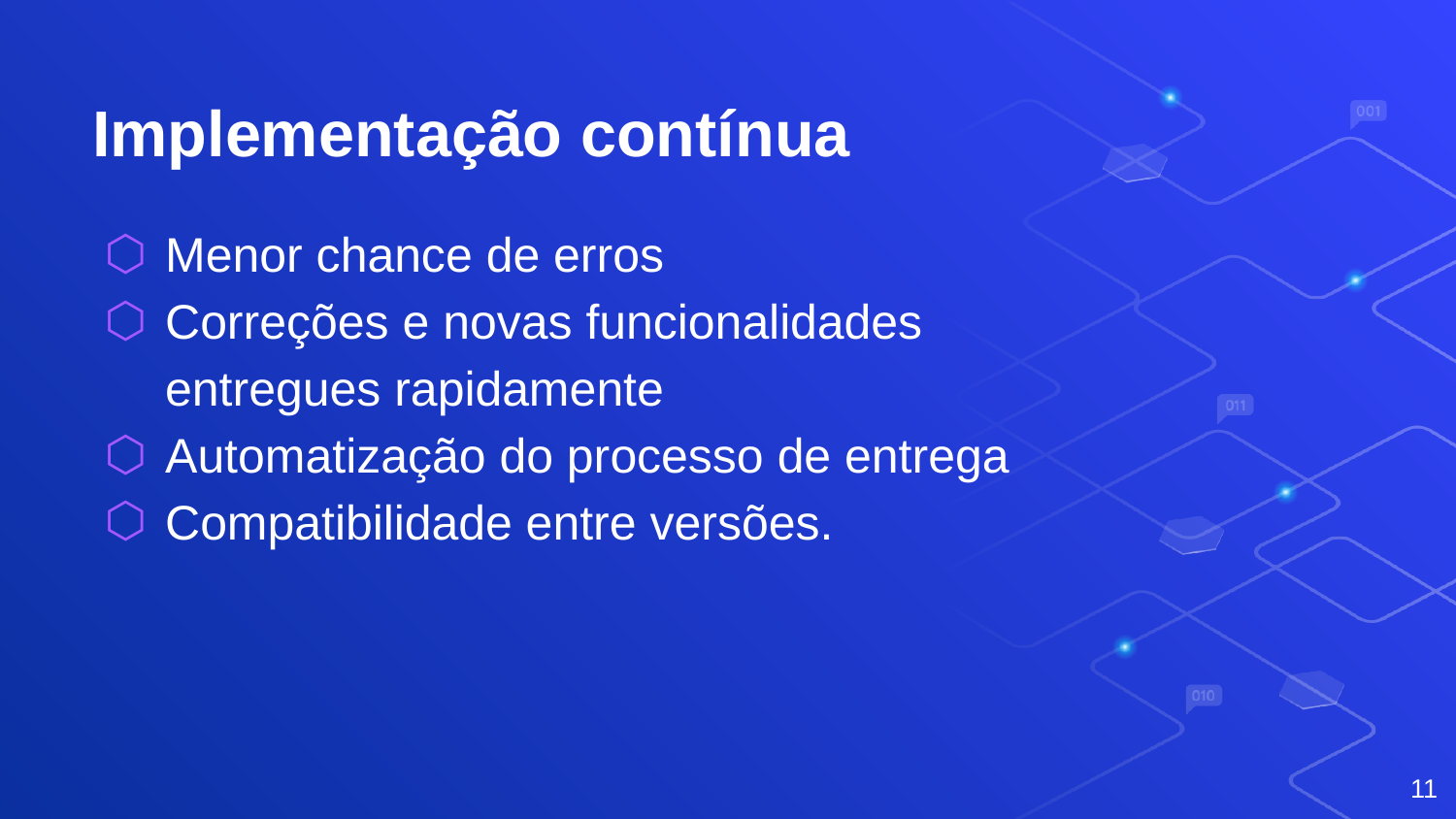

# Implementação contínua
Menor chance de erros
Correções e novas funcionalidades entregues rapidamente
Automatização do processo de entrega
Compatibilidade entre versões.
11